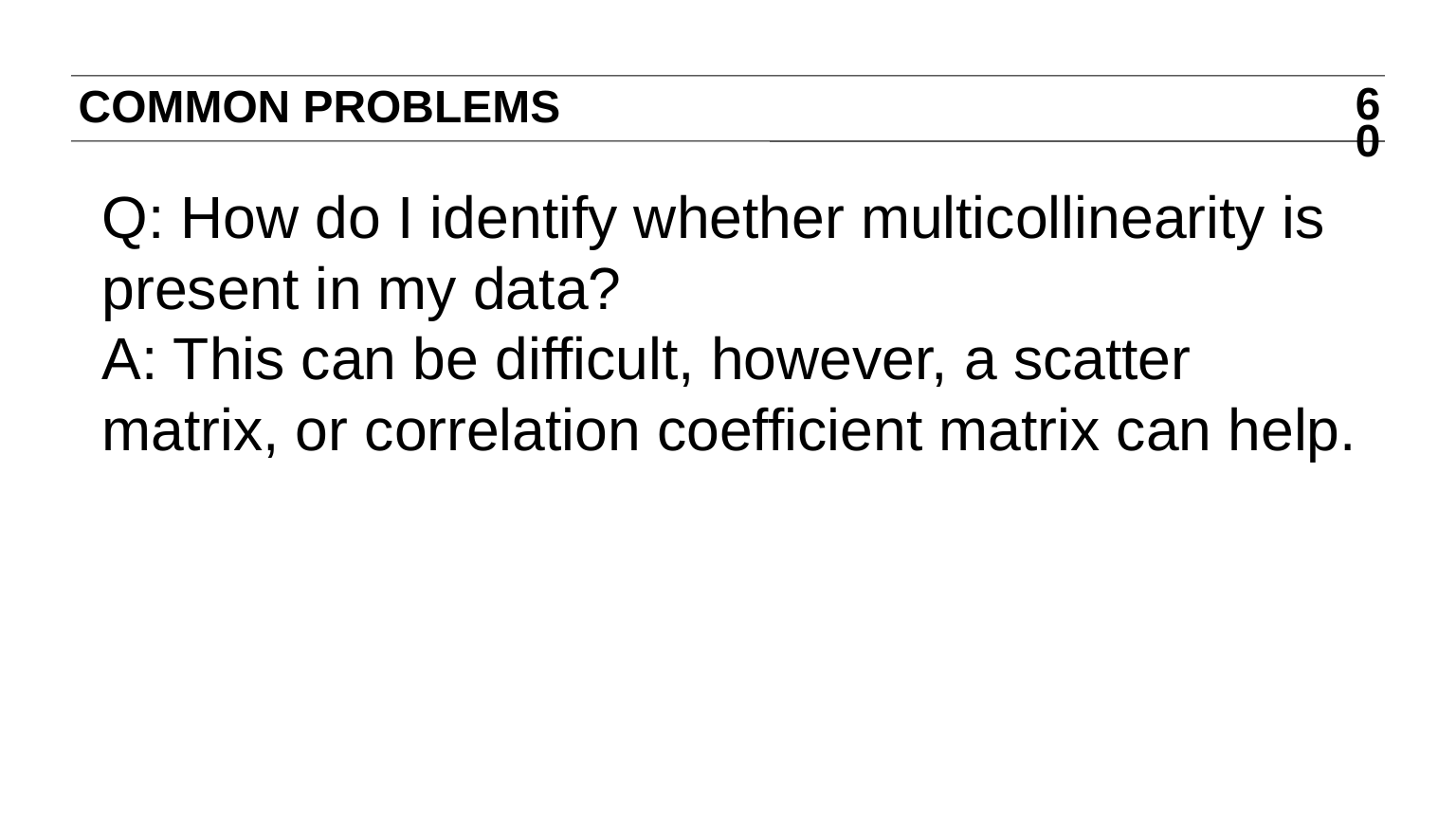

COMMON PROBLEMS
60
Q: How do I identify whether multicollinearity is present in my data?
A: This can be difficult, however, a scatter matrix, or correlation coefficient matrix can help.